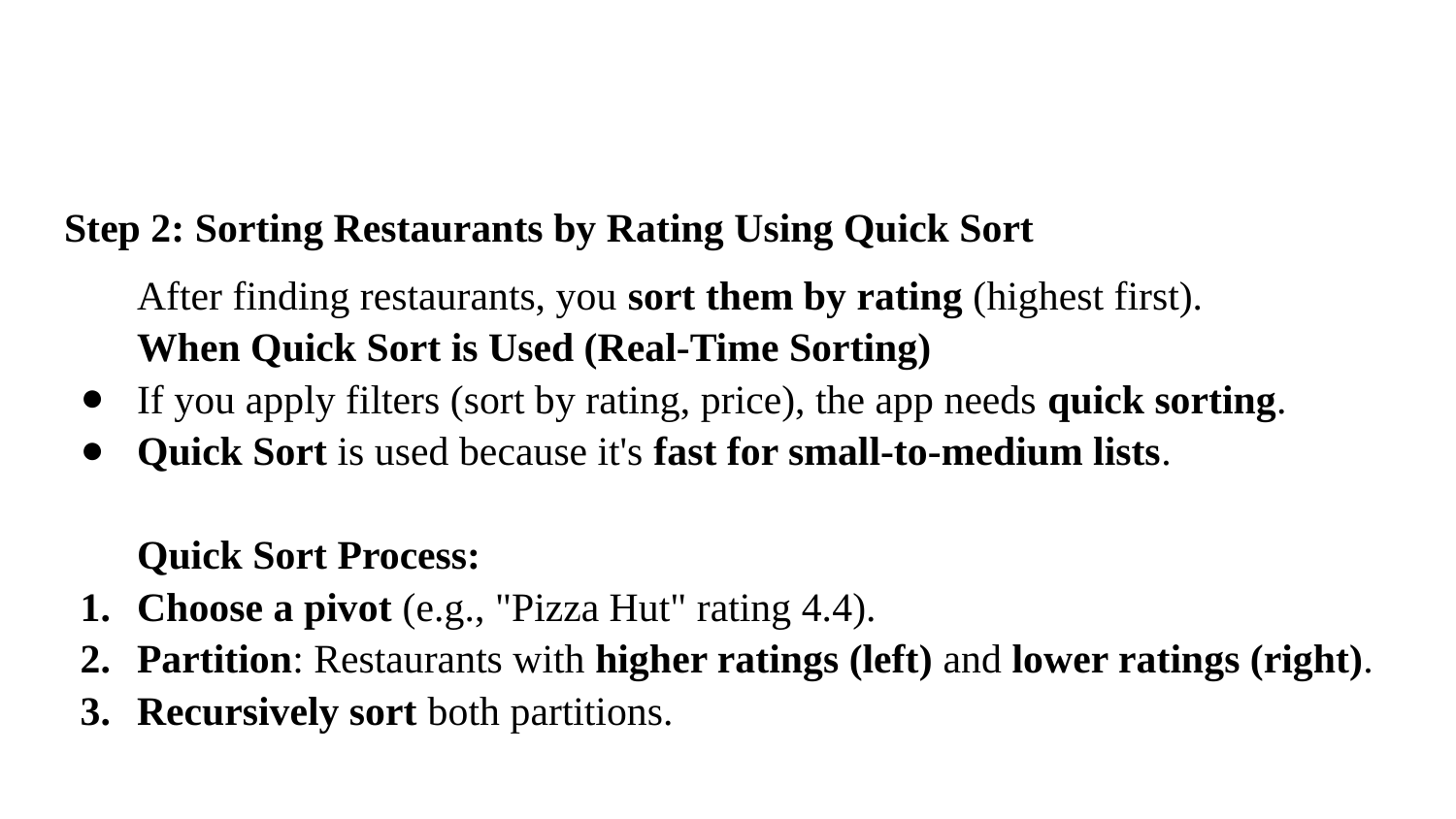

#
Step 2: Sorting Restaurants by Rating Using Quick Sort
After finding restaurants, you sort them by rating (highest first).
When Quick Sort is Used (Real-Time Sorting)
If you apply filters (sort by rating, price), the app needs quick sorting.
Quick Sort is used because it's fast for small-to-medium lists.

Quick Sort Process:
Choose a pivot (e.g., "Pizza Hut" rating 4.4).
Partition: Restaurants with higher ratings (left) and lower ratings (right).
Recursively sort both partitions.